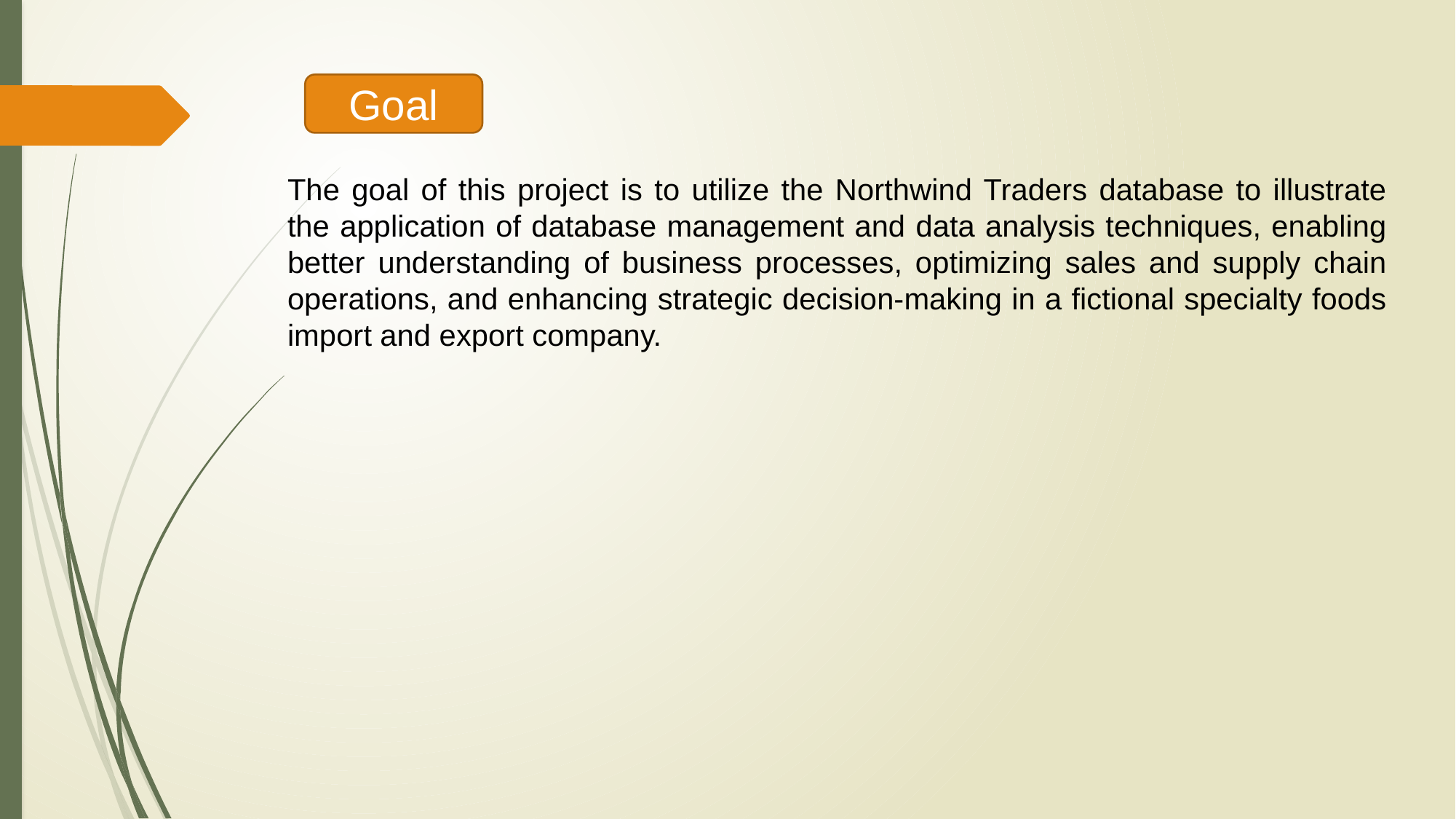

Goal
The goal of this project is to utilize the Northwind Traders database to illustrate the application of database management and data analysis techniques, enabling better understanding of business processes, optimizing sales and supply chain operations, and enhancing strategic decision-making in a fictional specialty foods import and export company.